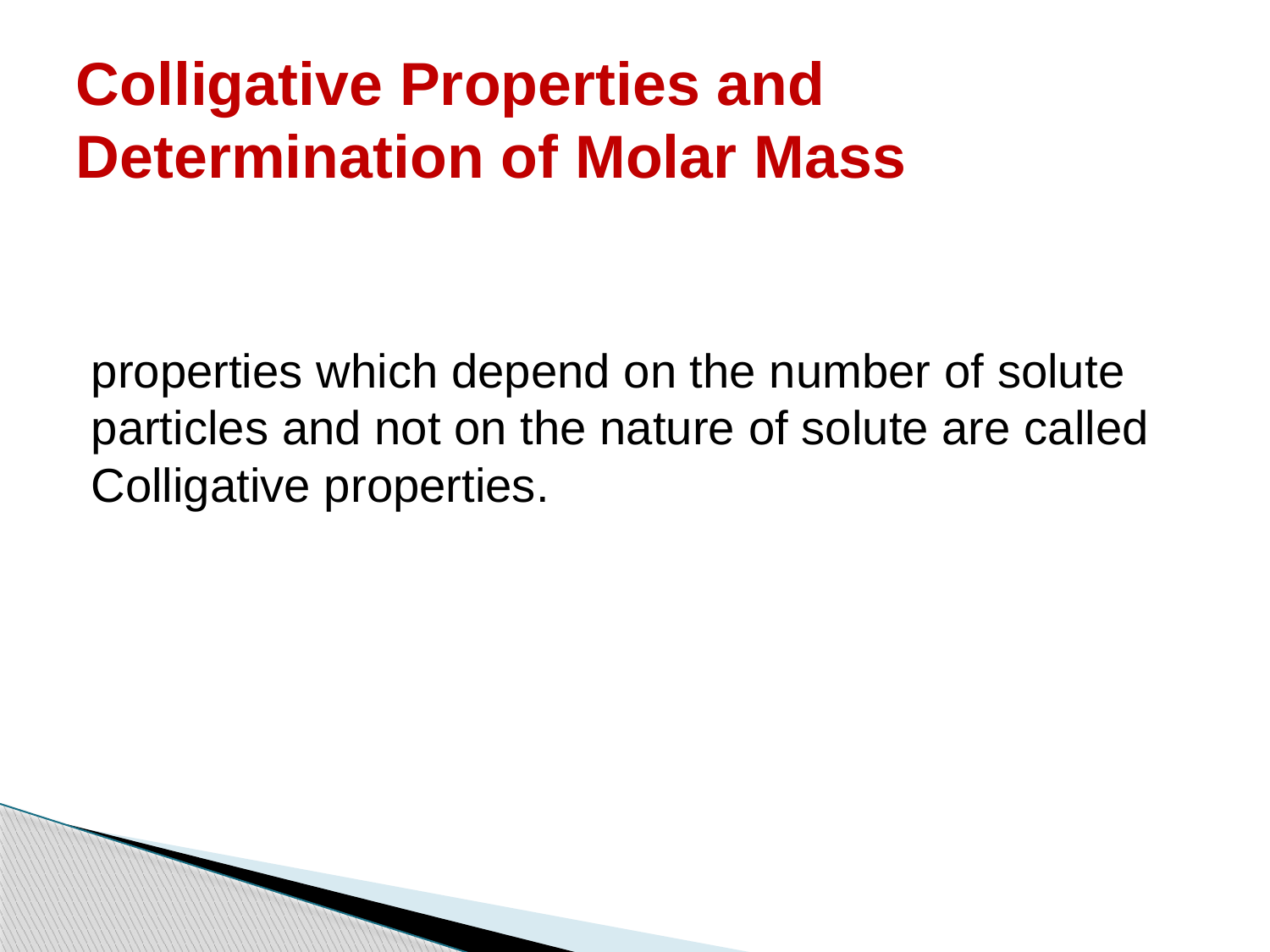

# Colligative Properties and Determination of Molar Mass

properties which depend on the number of solute particles and not on the nature of solute are called Colligative properties.